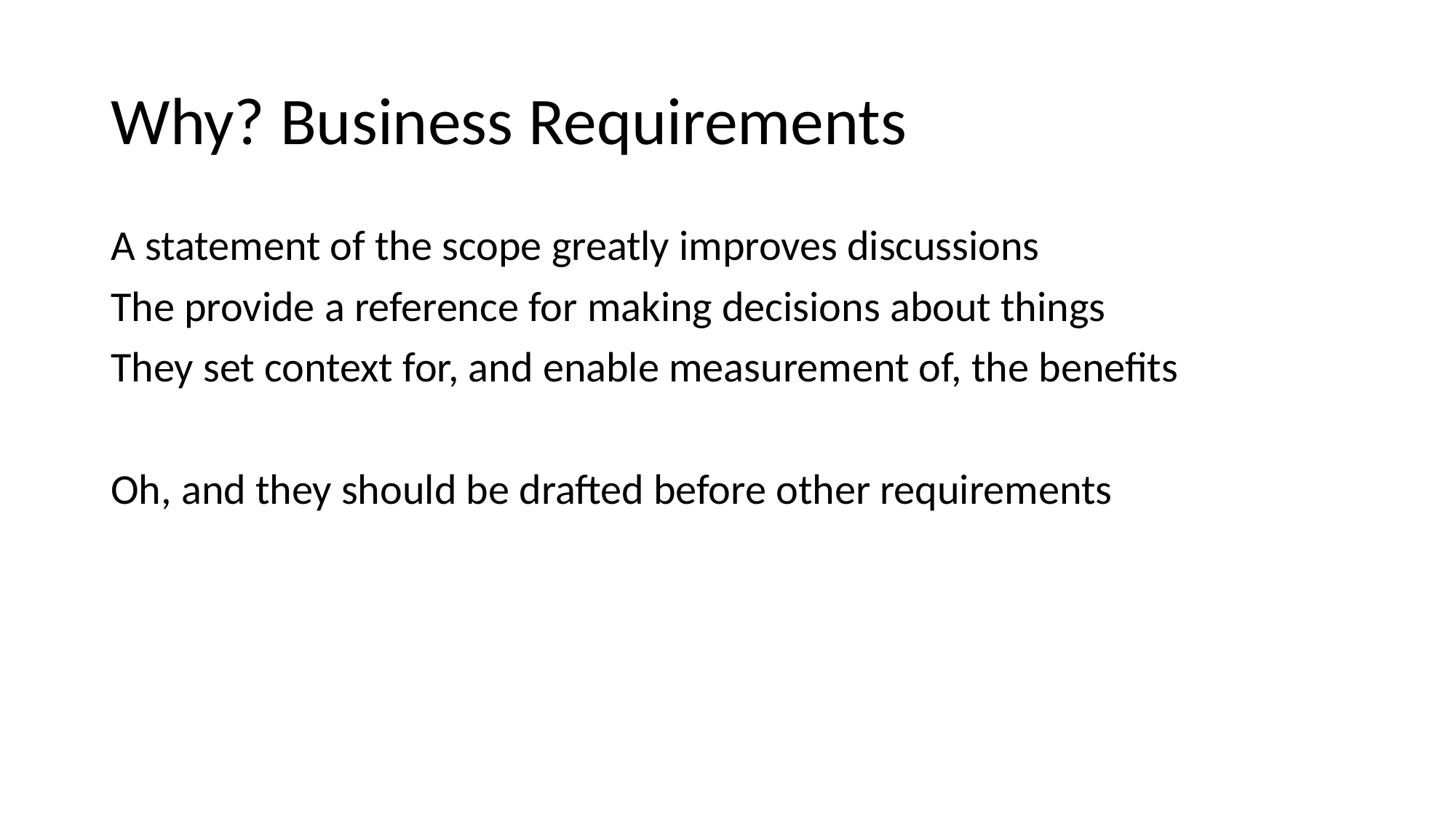

# Why? Business Requirements
A statement of the scope greatly improves discussions
The provide a reference for making decisions about things
They set context for, and enable measurement of, the benefits

Oh, and they should be drafted before other requirements